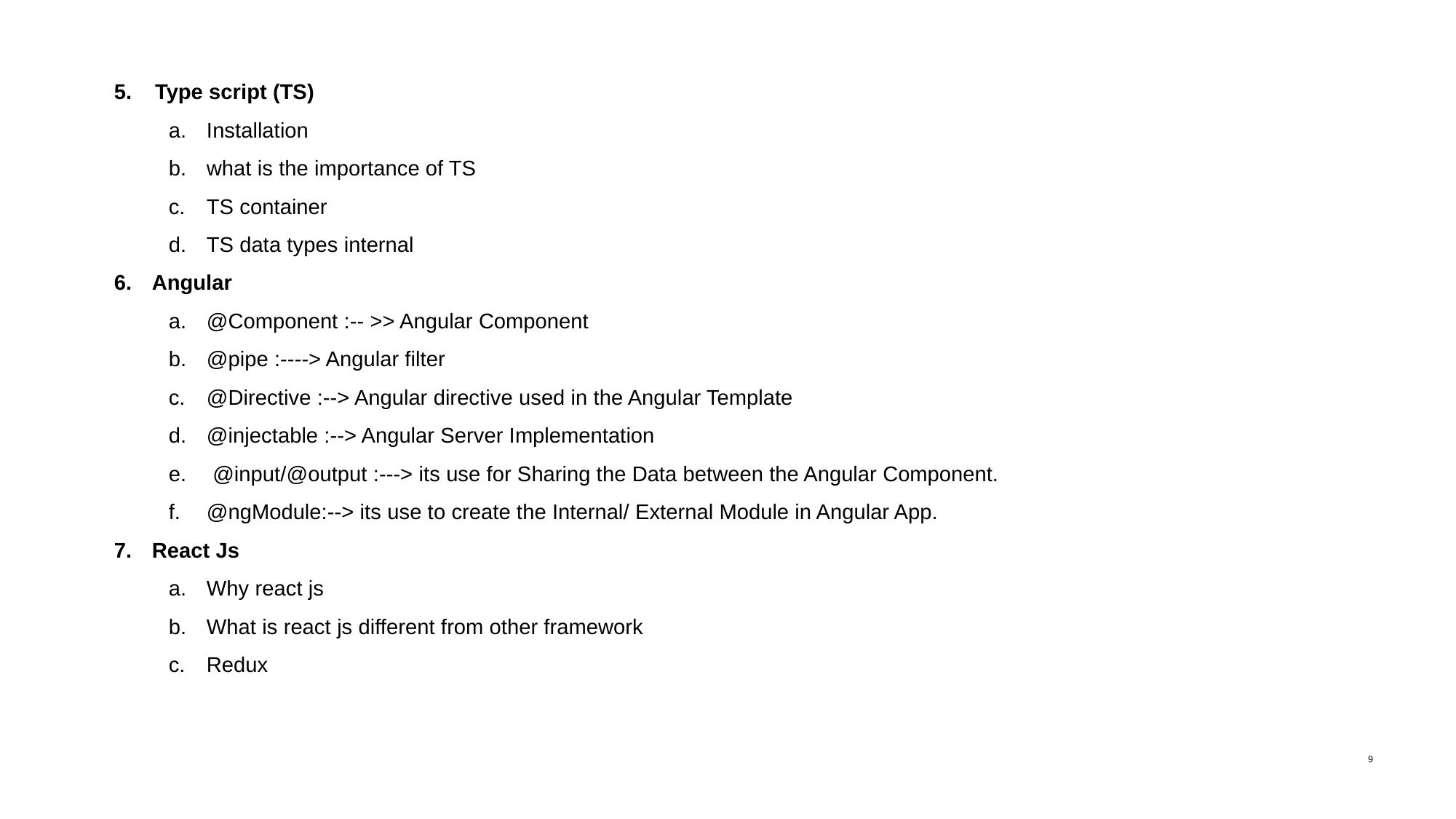

Type script (TS)
Installation
what is the importance of TS
TS container
TS data types internal
Angular
@Component :-- >> Angular Component
@pipe :----> Angular filter
@Directive :--> Angular directive used in the Angular Template
@injectable :--> Angular Server Implementation
 @input/@output :---> its use for Sharing the Data between the Angular Component.
@ngModule:--> its use to create the Internal/ External Module in Angular App.
React Js
Why react js
What is react js different from other framework
Redux
9